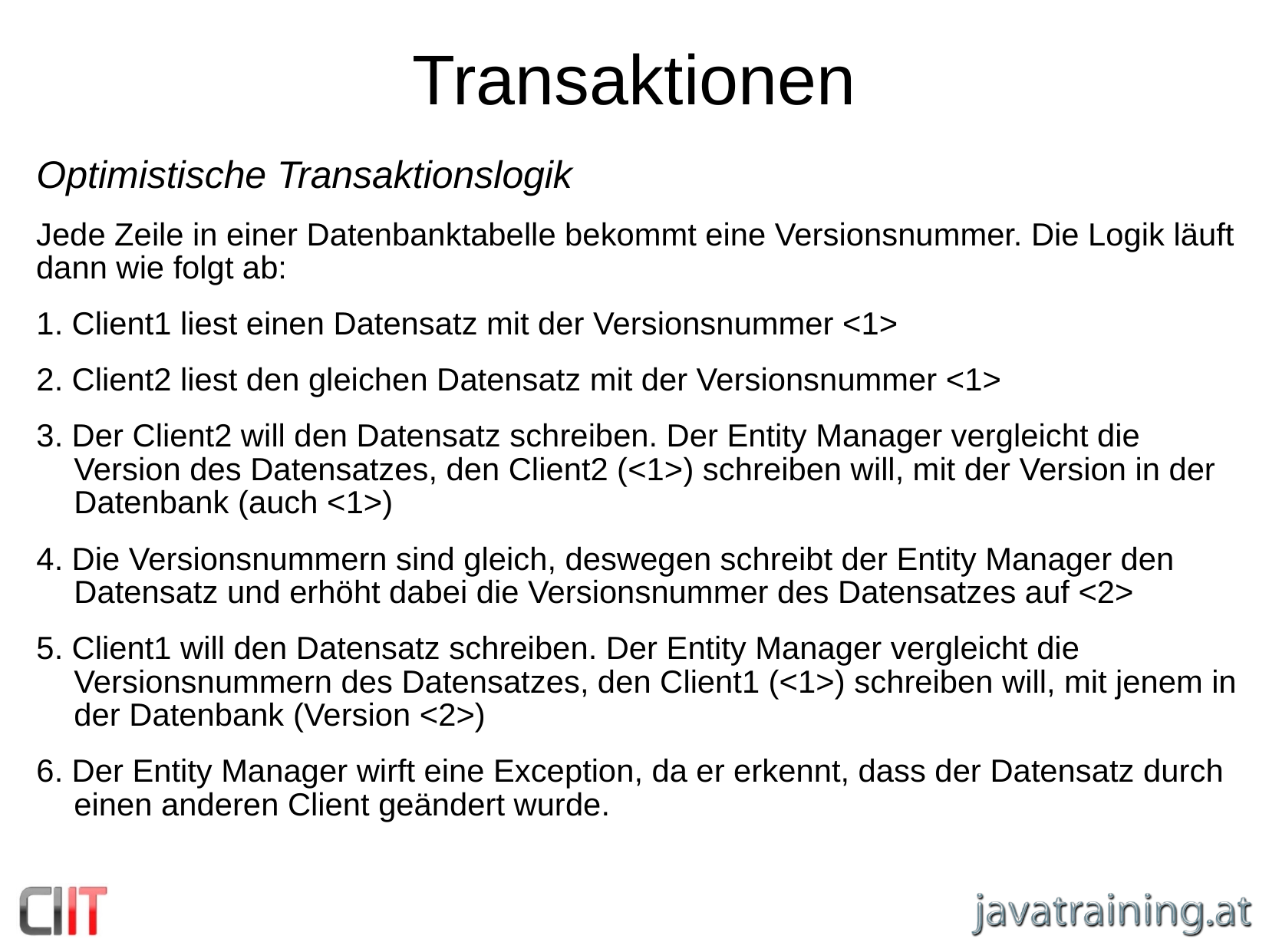

Transaktionen
Optimistische Transaktionslogik
Jede Zeile in einer Datenbanktabelle bekommt eine Versionsnummer. Die Logik läuft dann wie folgt ab:
1. Client1 liest einen Datensatz mit der Versionsnummer <1>
2. Client2 liest den gleichen Datensatz mit der Versionsnummer <1>
3. Der Client2 will den Datensatz schreiben. Der Entity Manager vergleicht die Version des Datensatzes, den Client2 (<1>) schreiben will, mit der Version in der Datenbank (auch <1>)
4. Die Versionsnummern sind gleich, deswegen schreibt der Entity Manager den Datensatz und erhöht dabei die Versionsnummer des Datensatzes auf <2>
5. Client1 will den Datensatz schreiben. Der Entity Manager vergleicht die Versionsnummern des Datensatzes, den Client1 (<1>) schreiben will, mit jenem in der Datenbank (Version <2>)
6. Der Entity Manager wirft eine Exception, da er erkennt, dass der Datensatz durch einen anderen Client geändert wurde.